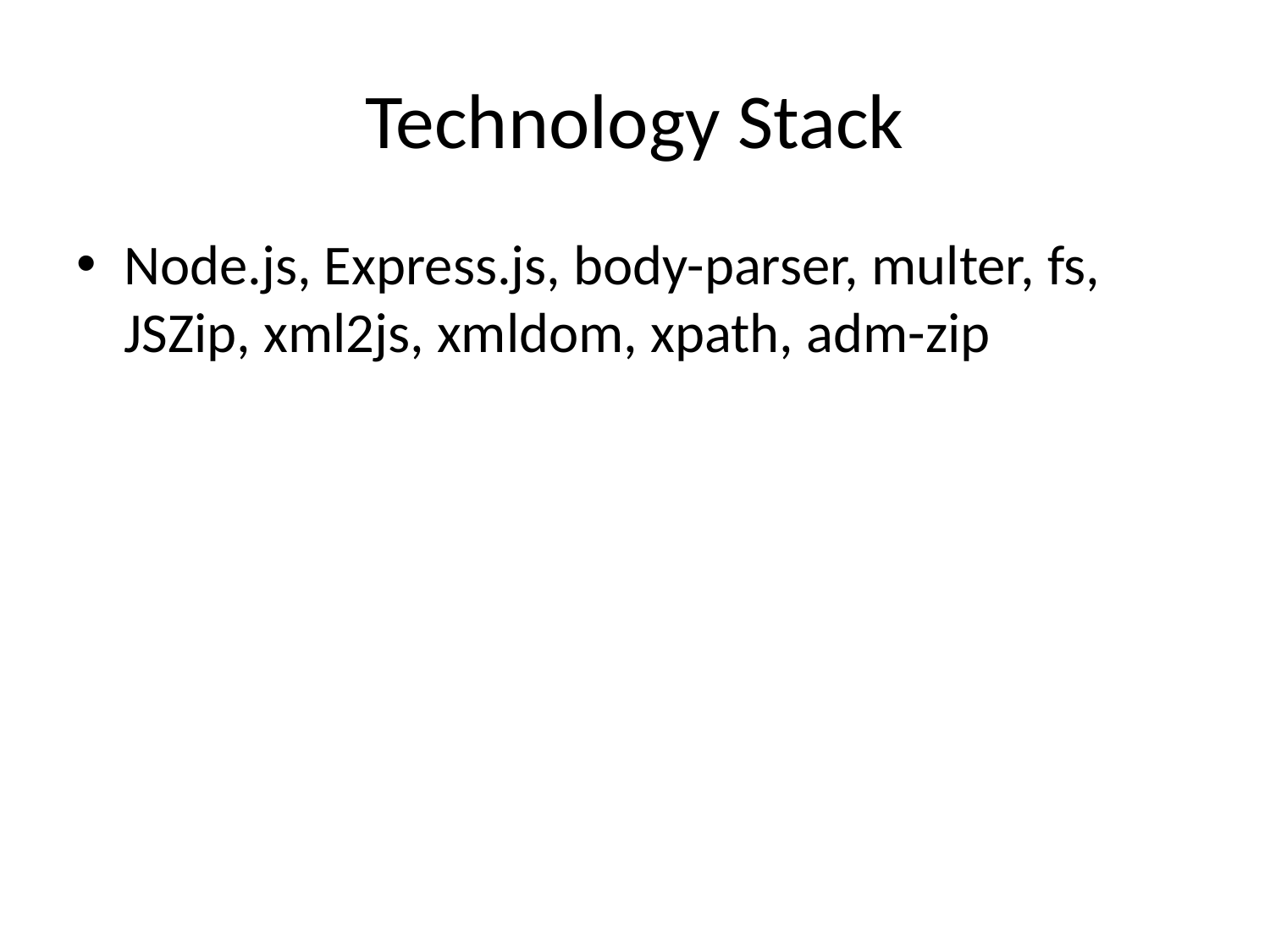

# Technology Stack
Node.js, Express.js, body-parser, multer, fs, JSZip, xml2js, xmldom, xpath, adm-zip